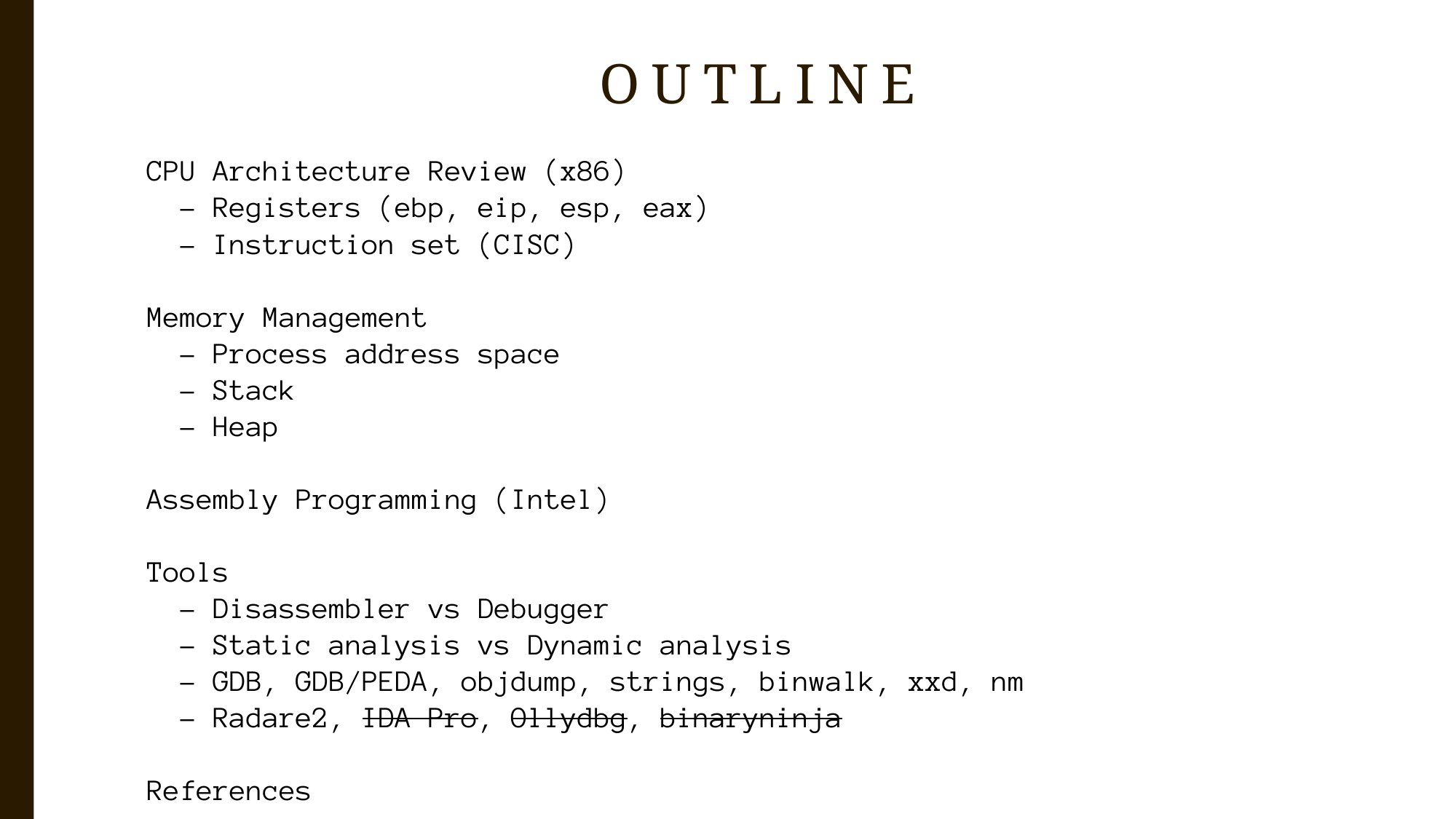

outline
CPU Architecture Review (x86)
  - Registers (ebp, eip, esp, eax)
  - Instruction set (CISC)

Memory Management
  - Process address space
  - Stack
  - Heap

Assembly Programming (Intel)

Tools
  - Disassembler vs Debugger
  - Static analysis vs Dynamic analysis
  - GDB, GDB/PEDA, objdump, strings, binwalk, xxd, nm
  - Radare2, IDA Pro, Ollydbg, binaryninja

References